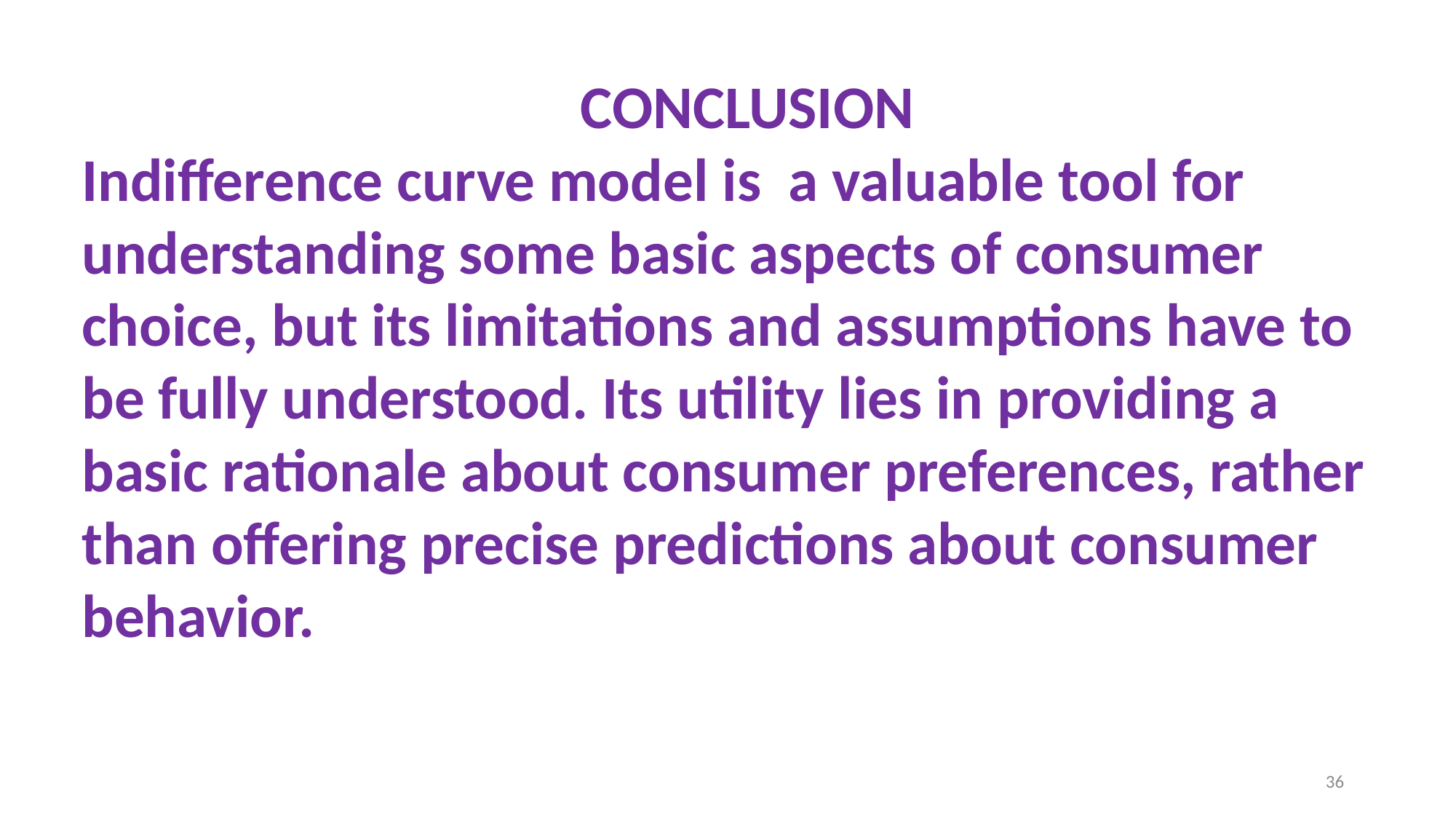

CONCLUSION
Indifference curve model is  a valuable tool for understanding some basic aspects of consumer choice, but its limitations and assumptions have to be fully understood. Its utility lies in providing a basic rationale about consumer preferences, rather than offering precise predictions about consumer behavior.
36